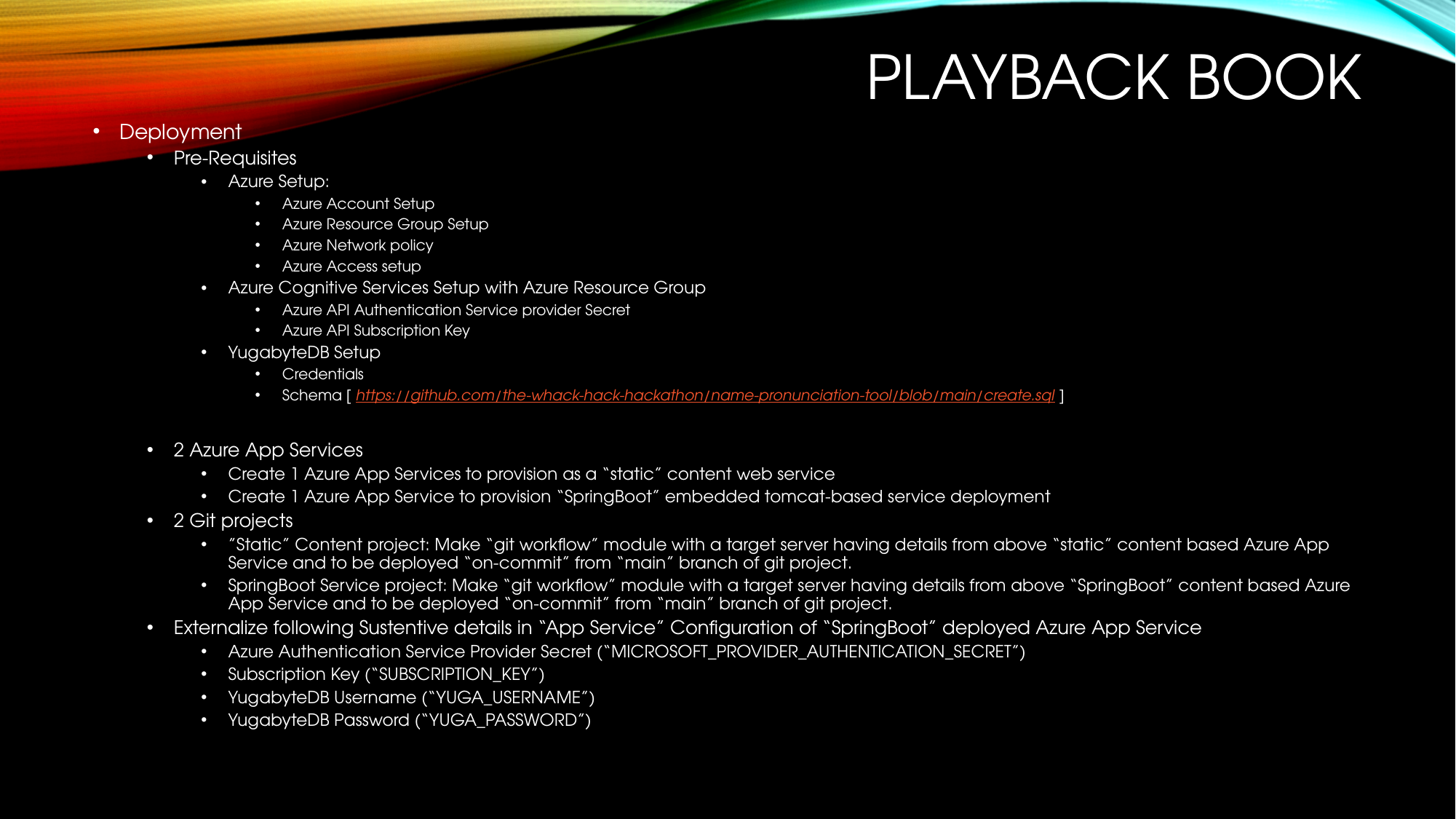

# Playback book
Deployment
Pre-Requisites
Azure Setup:
Azure Account Setup
Azure Resource Group Setup
Azure Network policy
Azure Access setup
Azure Cognitive Services Setup with Azure Resource Group
Azure API Authentication Service provider Secret
Azure API Subscription Key
YugabyteDB Setup
Credentials
Schema [ https://github.com/the-whack-hack-hackathon/name-pronunciation-tool/blob/main/create.sql ]

2 Azure App Services
Create 1 Azure App Services to provision as a “static” content web service
Create 1 Azure App Service to provision “SpringBoot” embedded tomcat-based service deployment
2 Git projects
”Static” Content project: Make “git workflow” module with a target server having details from above “static” content based Azure App Service and to be deployed “on-commit” from “main” branch of git project.
SpringBoot Service project: Make “git workflow” module with a target server having details from above “SpringBoot” content based Azure App Service and to be deployed “on-commit” from “main” branch of git project.
Externalize following Sustentive details in “App Service” Configuration of “SpringBoot” deployed Azure App Service
Azure Authentication Service Provider Secret (“MICROSOFT_PROVIDER_AUTHENTICATION_SECRET”)
Subscription Key (“SUBSCRIPTION_KEY”)
YugabyteDB Username (“YUGA_USERNAME”)
YugabyteDB Password (“YUGA_PASSWORD”)